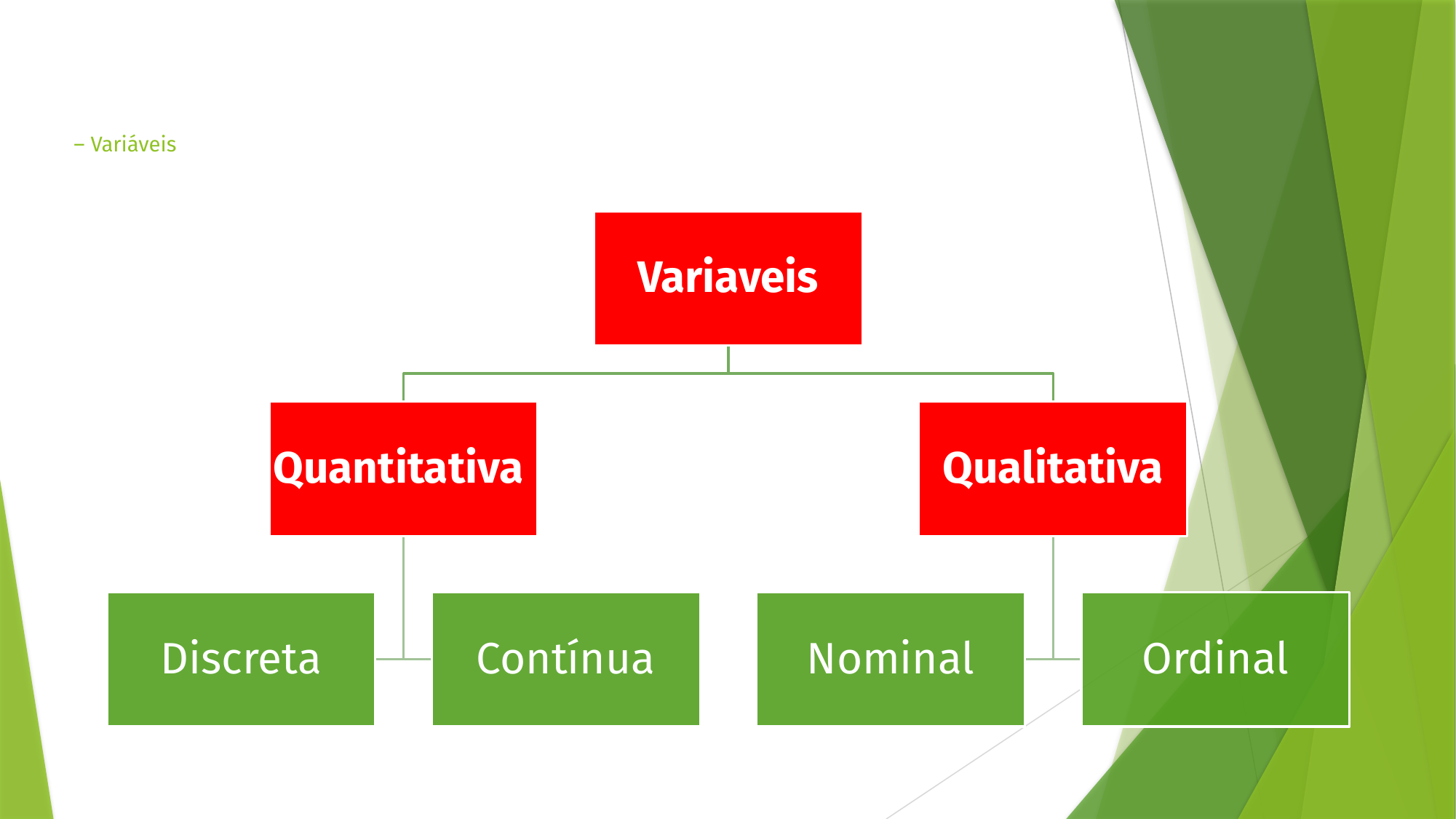

# – Variáveis
Variaveis
Quantitativa
Discreta
Contínua
Qualitativa
Nominal
Ordinal